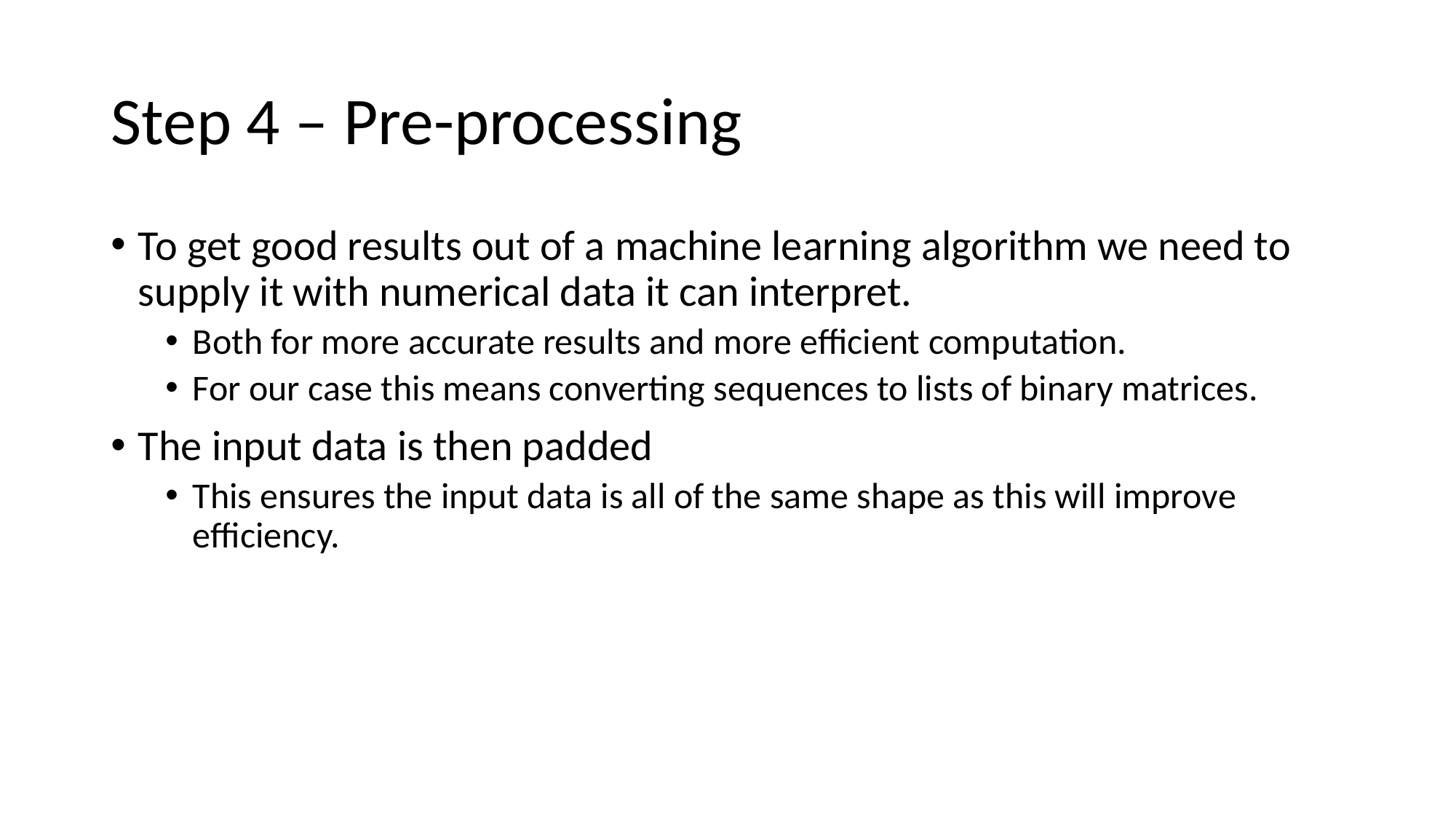

# Step 4 – Pre-processing
To get good results out of a machine learning algorithm we need to supply it with numerical data it can interpret.
Both for more accurate results and more efficient computation.
For our case this means converting sequences to lists of binary matrices.
The input data is then padded
This ensures the input data is all of the same shape as this will improve efficiency.